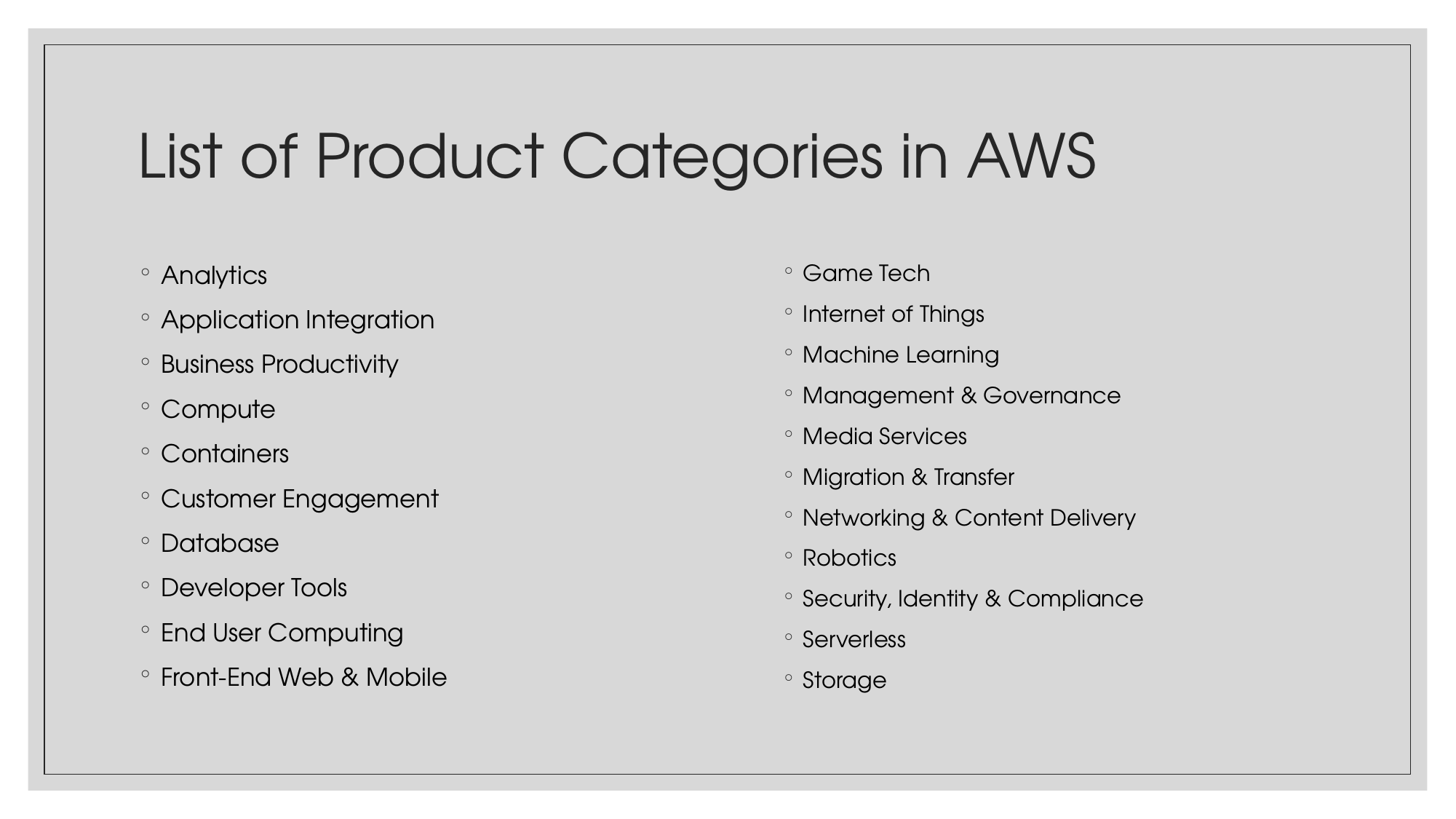

# List of Product Categories in AWS
Analytics
Application Integration
Business Productivity
Compute
Containers
Customer Engagement
Database
Developer Tools
End User Computing
Front-End Web & Mobile

Game Tech
Internet of Things
Machine Learning
Management & Governance
Media Services
Migration & Transfer
Networking & Content Delivery
Robotics
Security, Identity & Compliance
Serverless
Storage